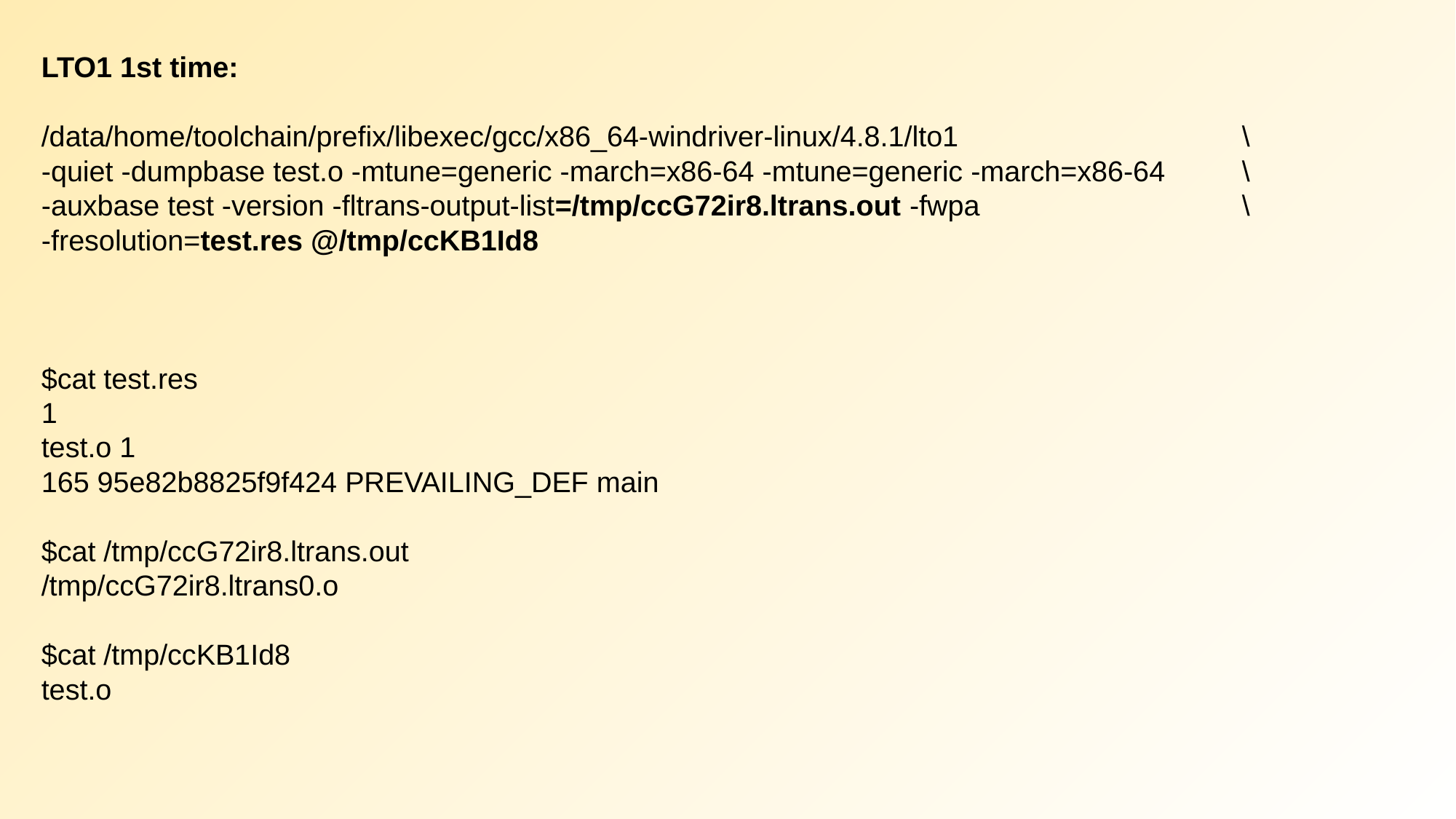

LTO1 1st time:

/data/home/toolchain/prefix/libexec/gcc/x86_64-windriver-linux/4.8.1/lto1 			\
-quiet -dumpbase test.o -mtune=generic -march=x86-64 -mtune=generic -march=x86-64 	\
-auxbase test -version -fltrans-output-list=/tmp/ccG72ir8.ltrans.out -fwpa 			\
-fresolution=test.res @/tmp/ccKB1Id8

$cat test.res
1
test.o 1
165 95e82b8825f9f424 PREVAILING_DEF main

$cat /tmp/ccG72ir8.ltrans.out
/tmp/ccG72ir8.ltrans0.o

$cat /tmp/ccKB1Id8
test.o